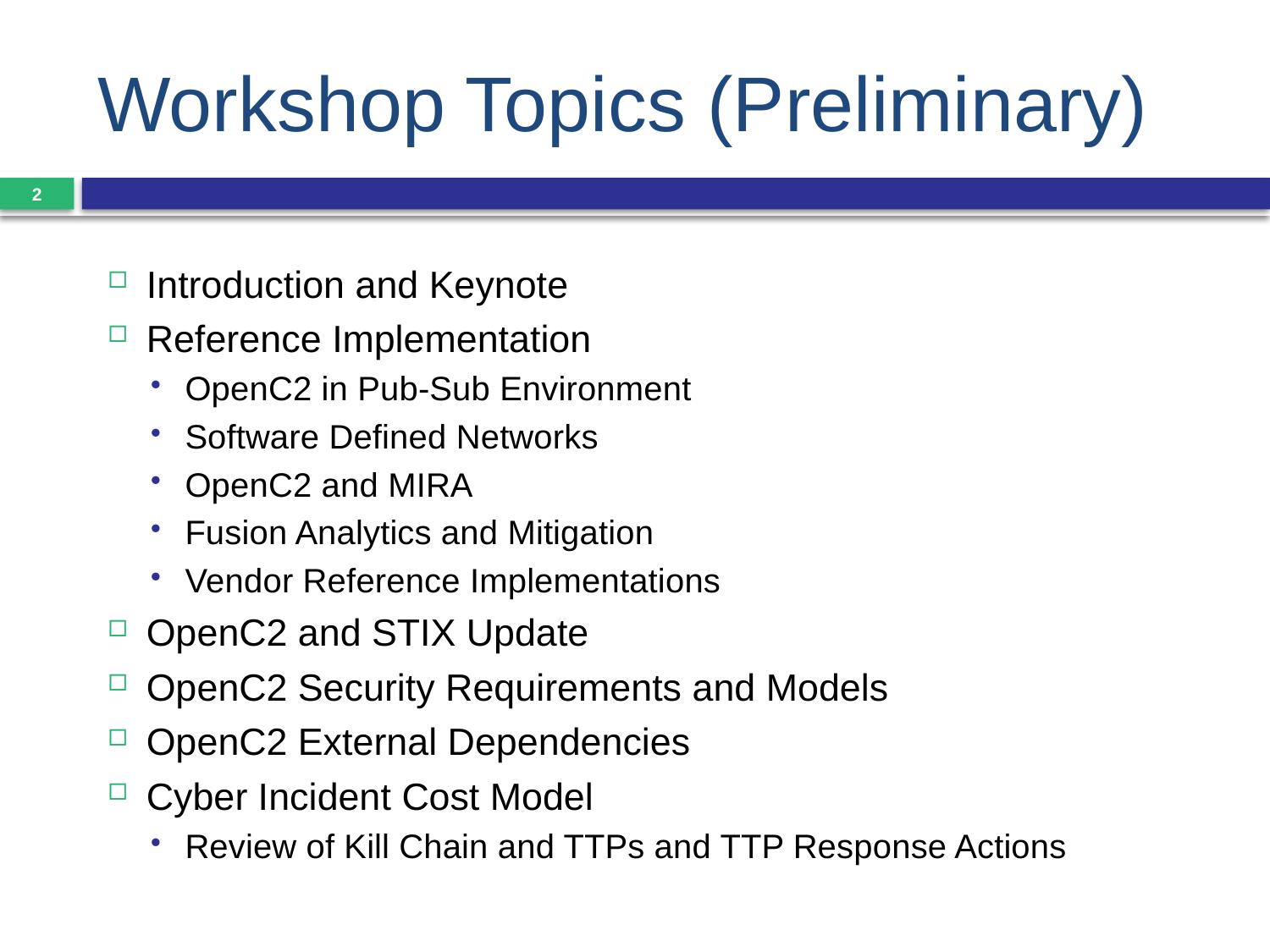

# Workshop Topics (Preliminary)
2
Introduction and Keynote
Reference Implementation
OpenC2 in Pub-Sub Environment
Software Defined Networks
OpenC2 and MIRA
Fusion Analytics and Mitigation
Vendor Reference Implementations
OpenC2 and STIX Update
OpenC2 Security Requirements and Models
OpenC2 External Dependencies
Cyber Incident Cost Model
Review of Kill Chain and TTPs and TTP Response Actions